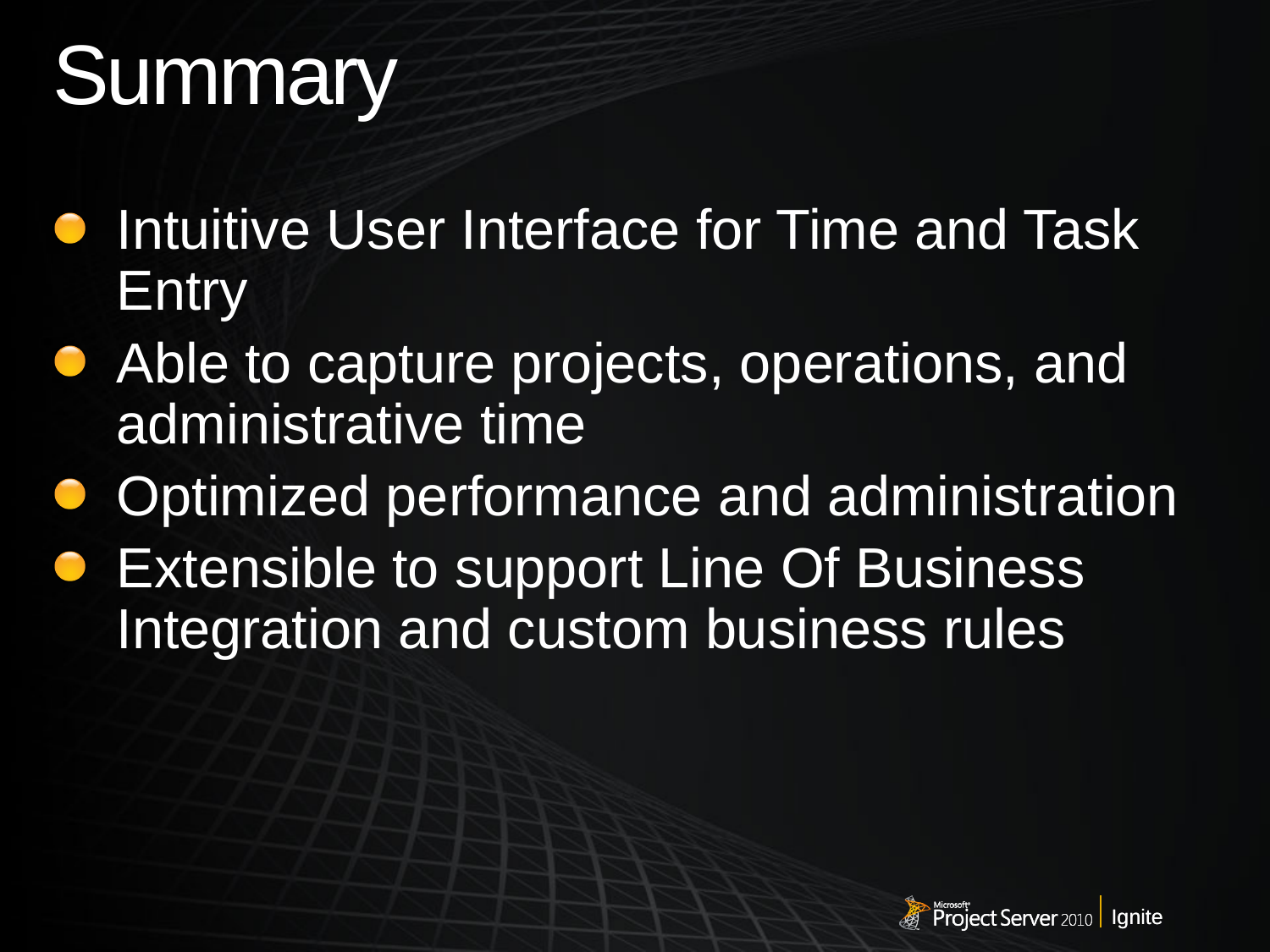

# Summary
Intuitive User Interface for Time and Task Entry
Able to capture projects, operations, and administrative time
Optimized performance and administration
Extensible to support Line Of Business Integration and custom business rules